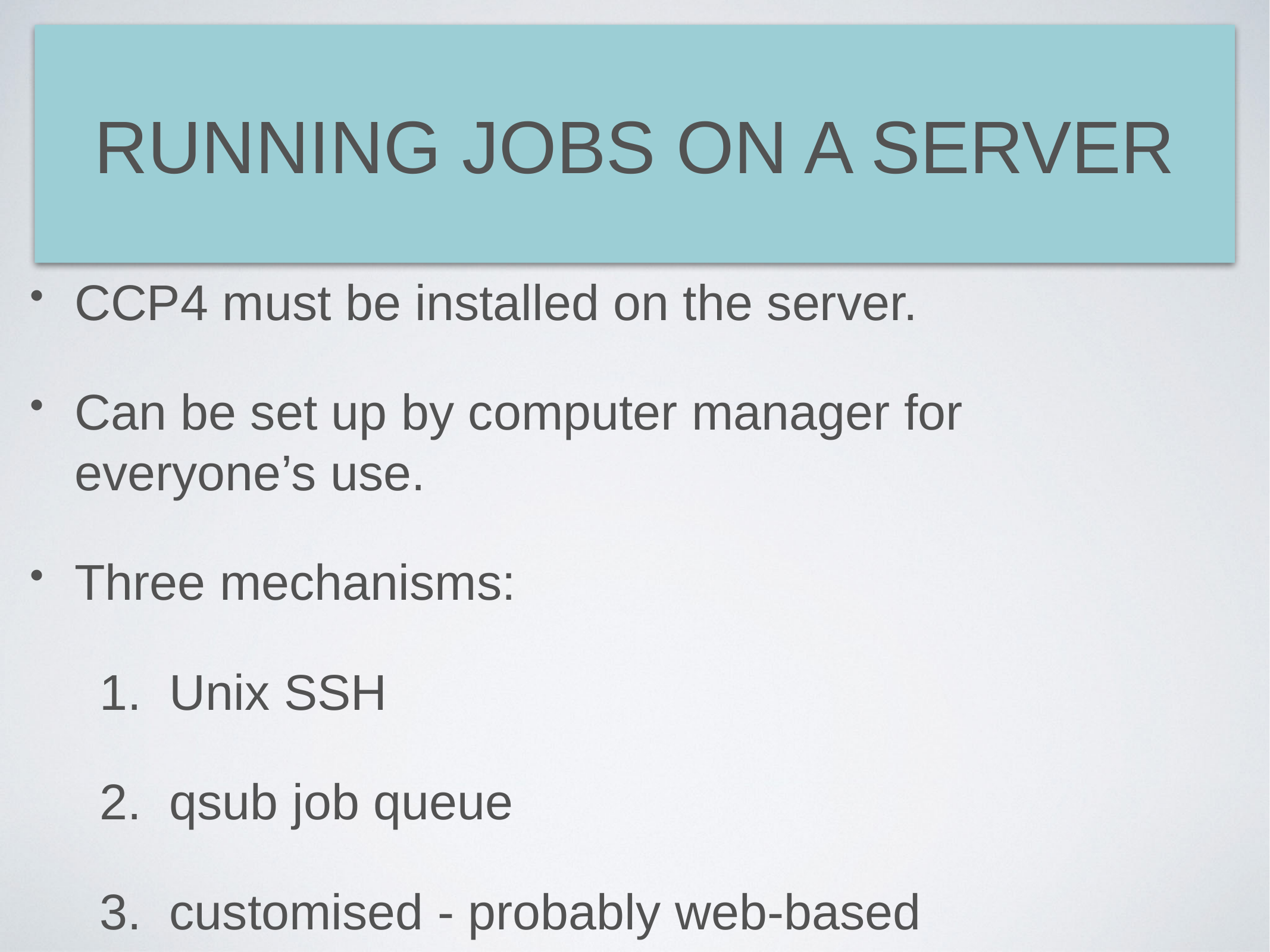

# RUNNING JOBS ON A SERVER
CCP4 must be installed on the server.
Can be set up by computer manager for everyone’s use.
Three mechanisms:
Unix SSH
qsub job queue
customised - probably web-based